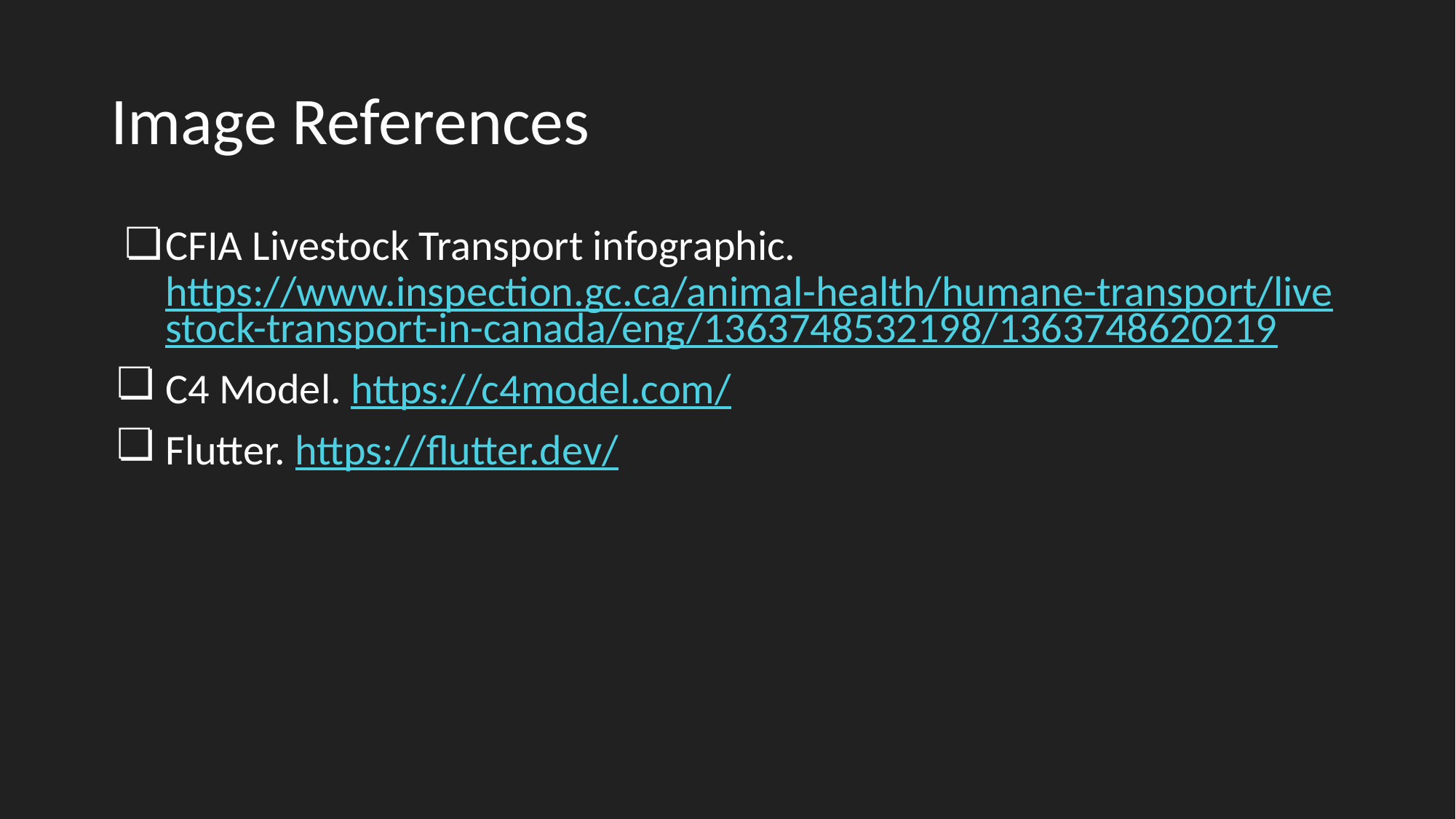

# Image References
CFIA Livestock Transport infographic. https://www.inspection.gc.ca/animal-health/humane-transport/livestock-transport-in-canada/eng/1363748532198/1363748620219
C4 Model. https://c4model.com/
Flutter. https://flutter.dev/